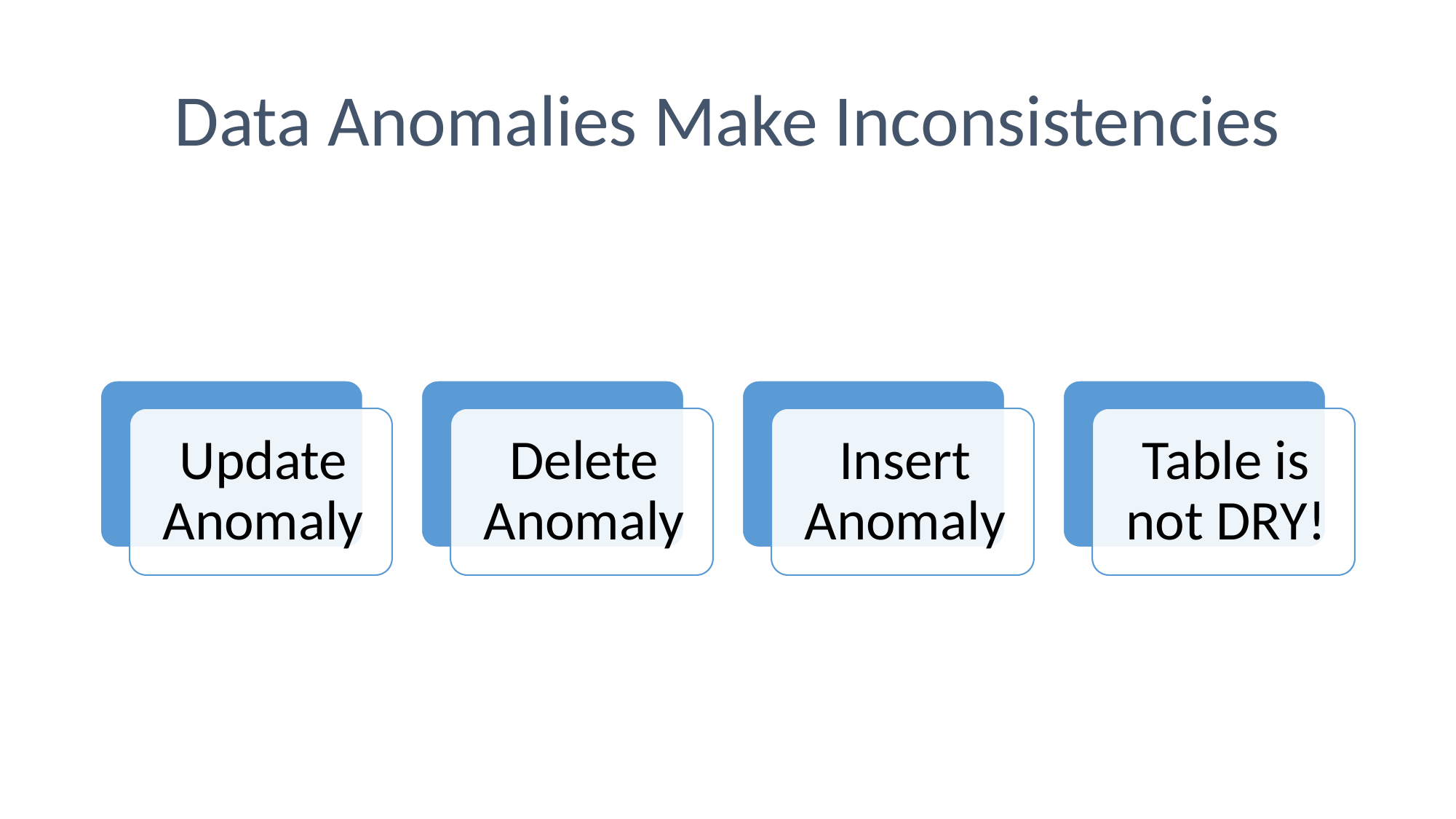

# Data Anomalies Make Inconsistencies
Update Anomaly
Delete Anomaly
Insert Anomaly
Table is not DRY!